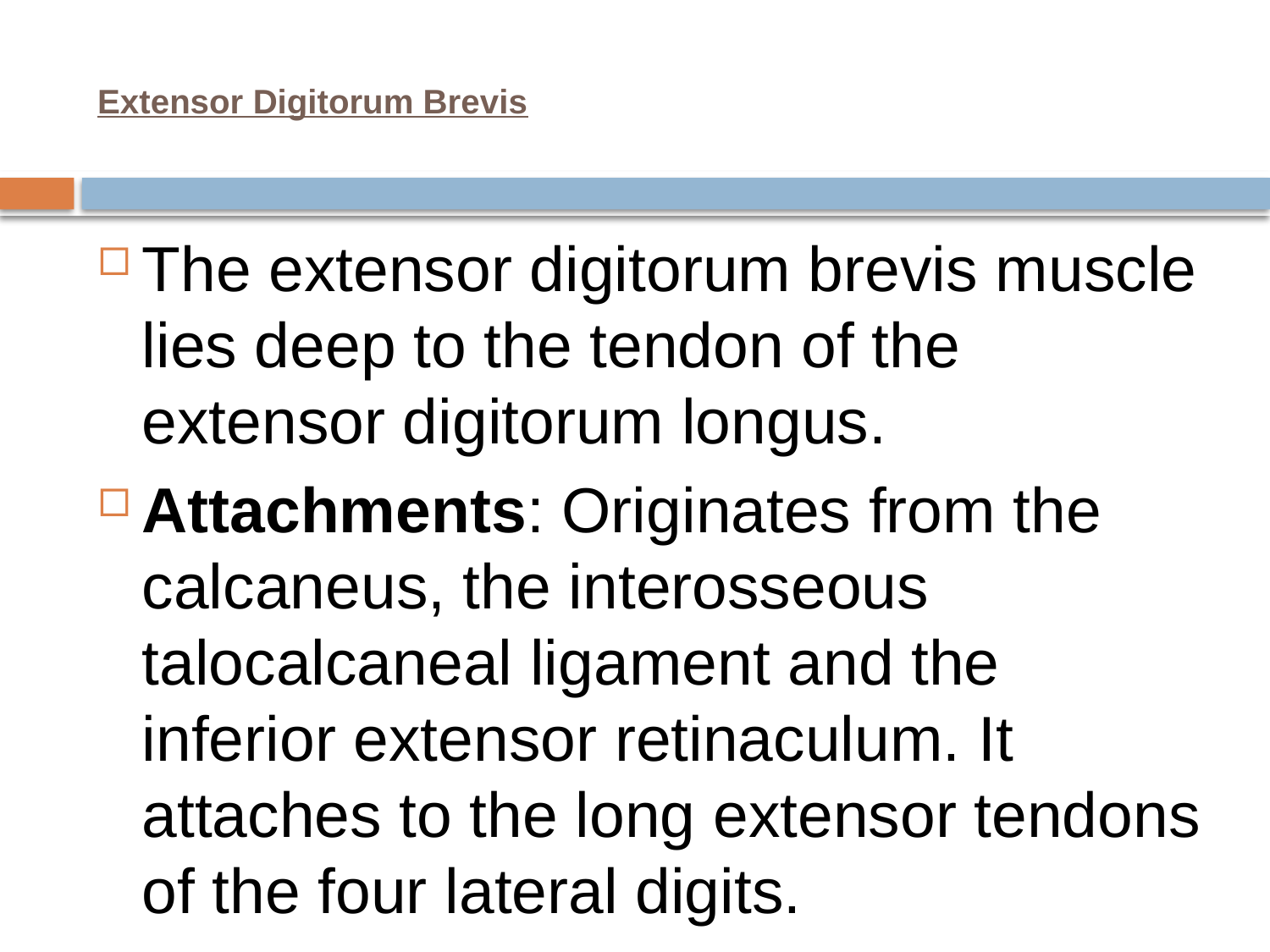

# Extensor Digitorum Brevis
The extensor digitorum brevis muscle lies deep to the tendon of the extensor digitorum longus.
Attachments: Originates from the calcaneus, the interosseous talocalcaneal ligament and the inferior extensor retinaculum. It attaches to the long extensor tendons of the four lateral digits.